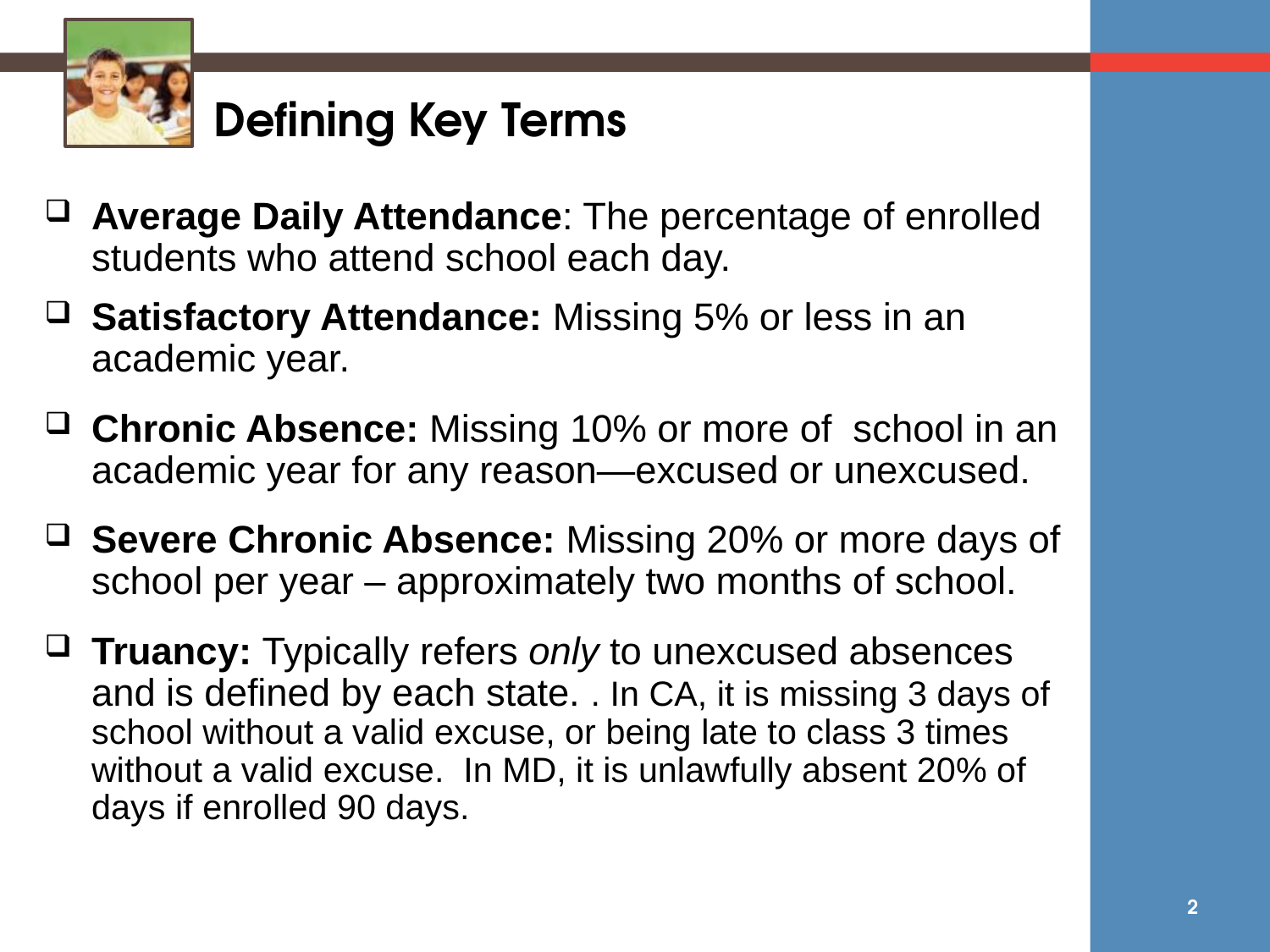

Defining Key Terms
Average Daily Attendance: The percentage of enrolled students who attend school each day.
Satisfactory Attendance: Missing 5% or less in an academic year.
Chronic Absence: Missing 10% or more of  school in an academic year for any reason—excused or unexcused.
Severe Chronic Absence: Missing 20% or more days of school per year – approximately two months of school.
Truancy: Typically refers only to unexcused absences and is defined by each state. . In CA, it is missing 3 days of school without a valid excuse, or being late to class 3 times without a valid excuse.  In MD, it is unlawfully absent 20% of days if enrolled 90 days.